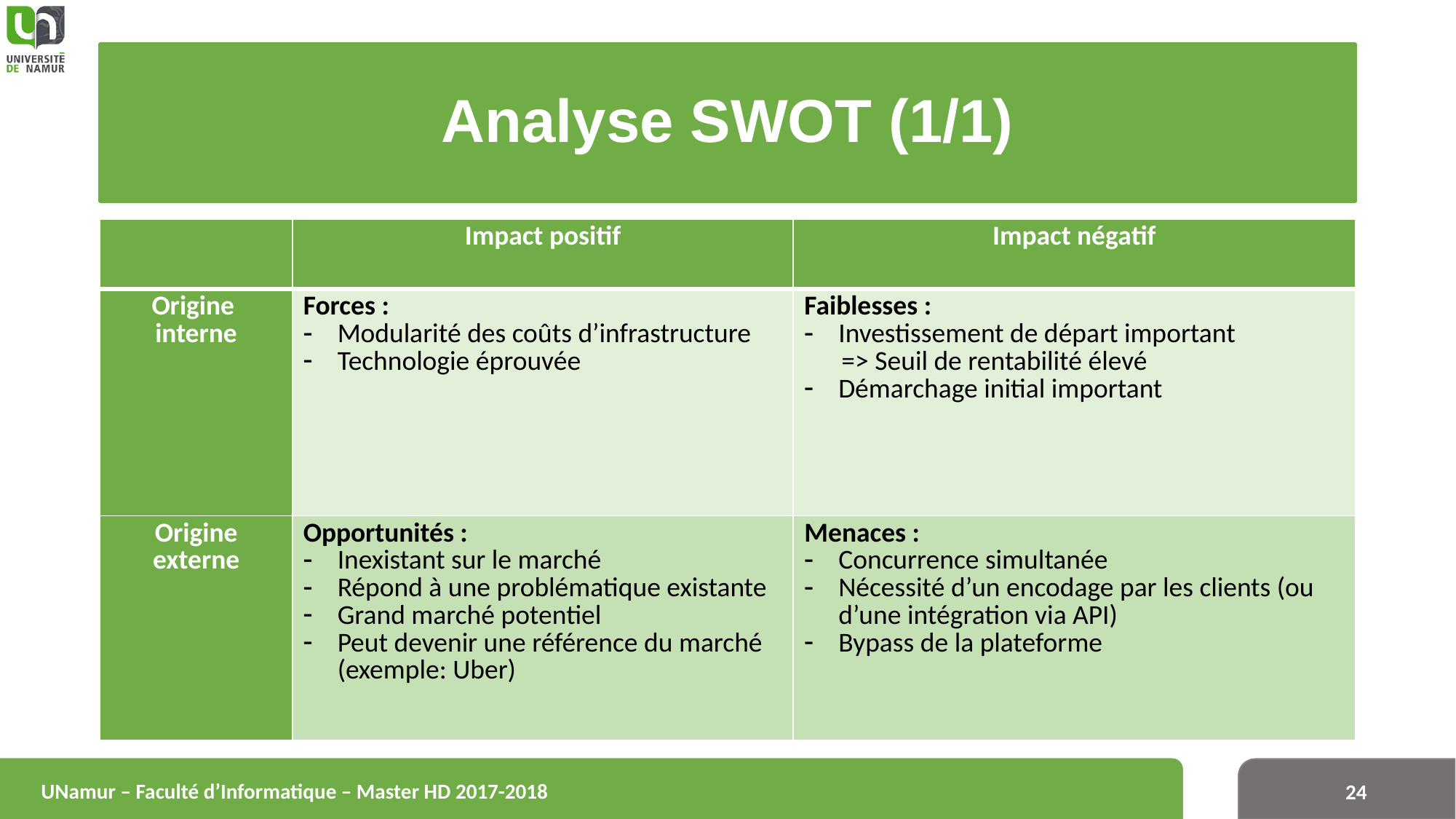

# Analyse SWOT (1/1)
|  | Impact positif | Impact négatif |
| --- | --- | --- |
| Origine interne | Forces : Modularité des coûts d’infrastructure Technologie éprouvée | Faiblesses : Investissement de départ important => Seuil de rentabilité élevé Démarchage initial important |
| Origine externe | Opportunités : Inexistant sur le marché Répond à une problématique existante Grand marché potentiel Peut devenir une référence du marché (exemple: Uber) | Menaces : Concurrence simultanée Nécessité d’un encodage par les clients (ou d’une intégration via API) Bypass de la plateforme |
UNamur – Faculté d’Informatique – Master HD 2017-2018